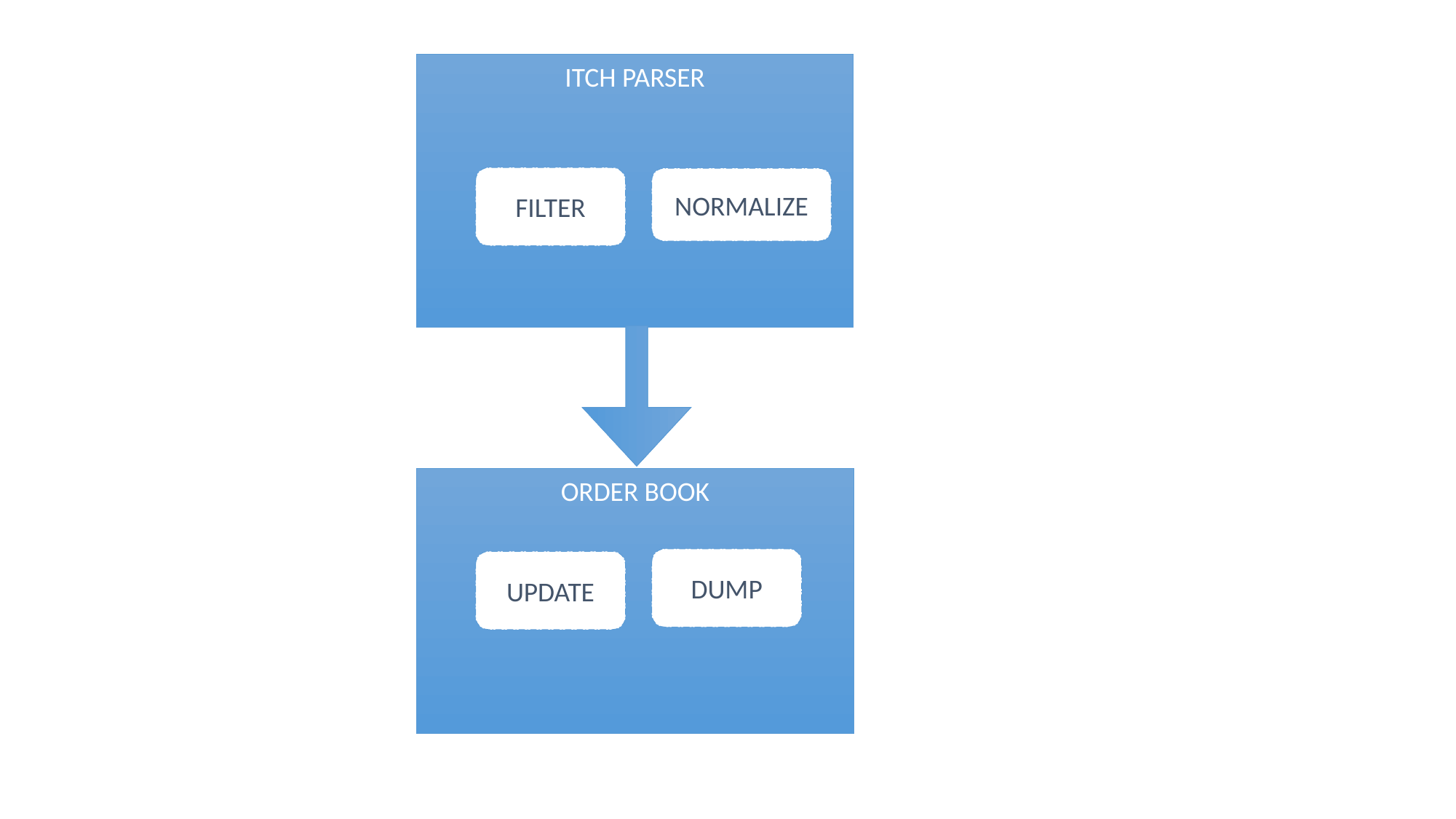

ITCH PARSER
FILTER
NORMALIZE

ORDER BOOK
DUMP
UPDATE